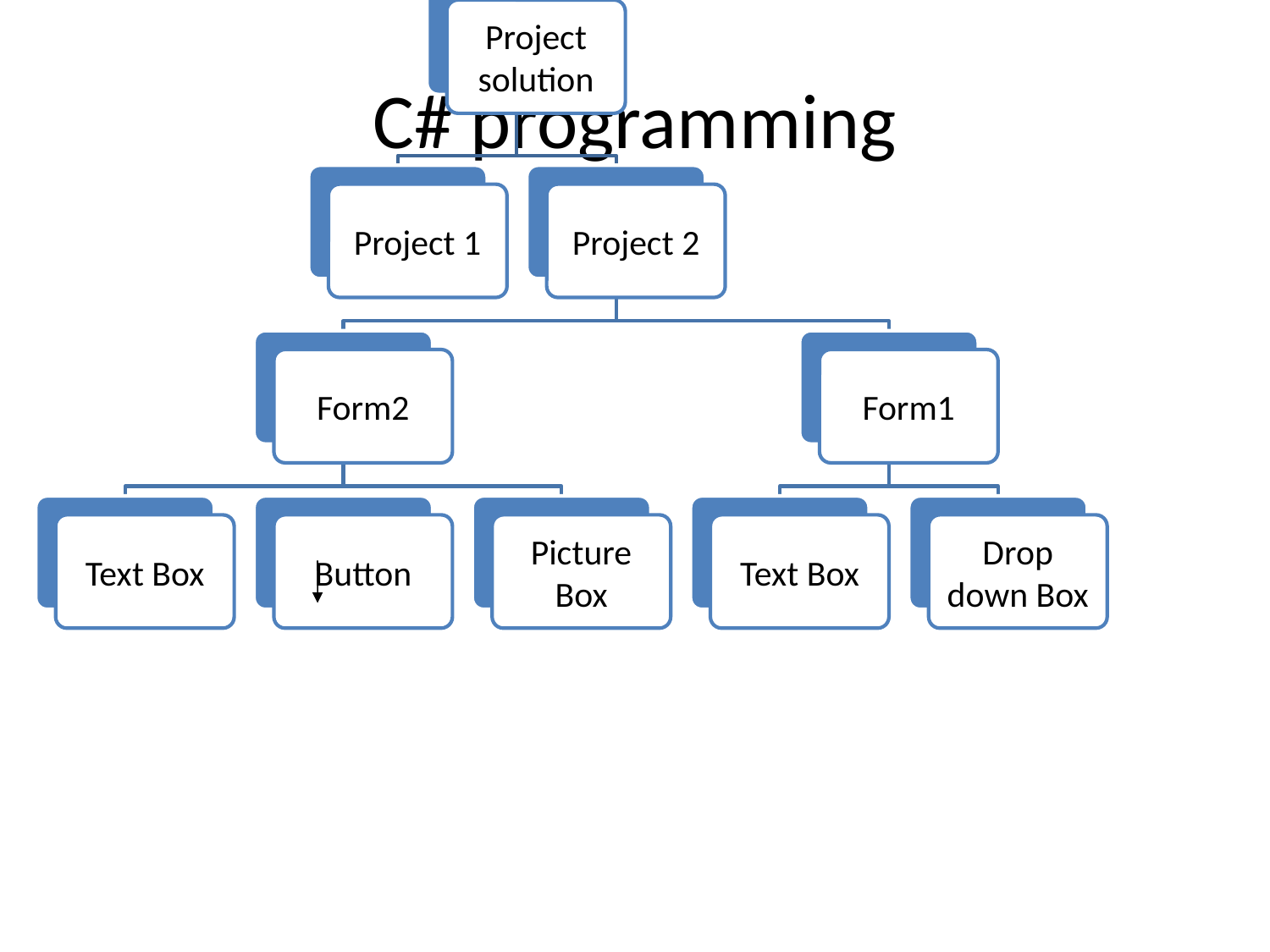

# C# programming
Project solution
Project 1
Project 2
Form2
Text Box
Button
Picture Box
Form1
Text Box
Drop down Box

8